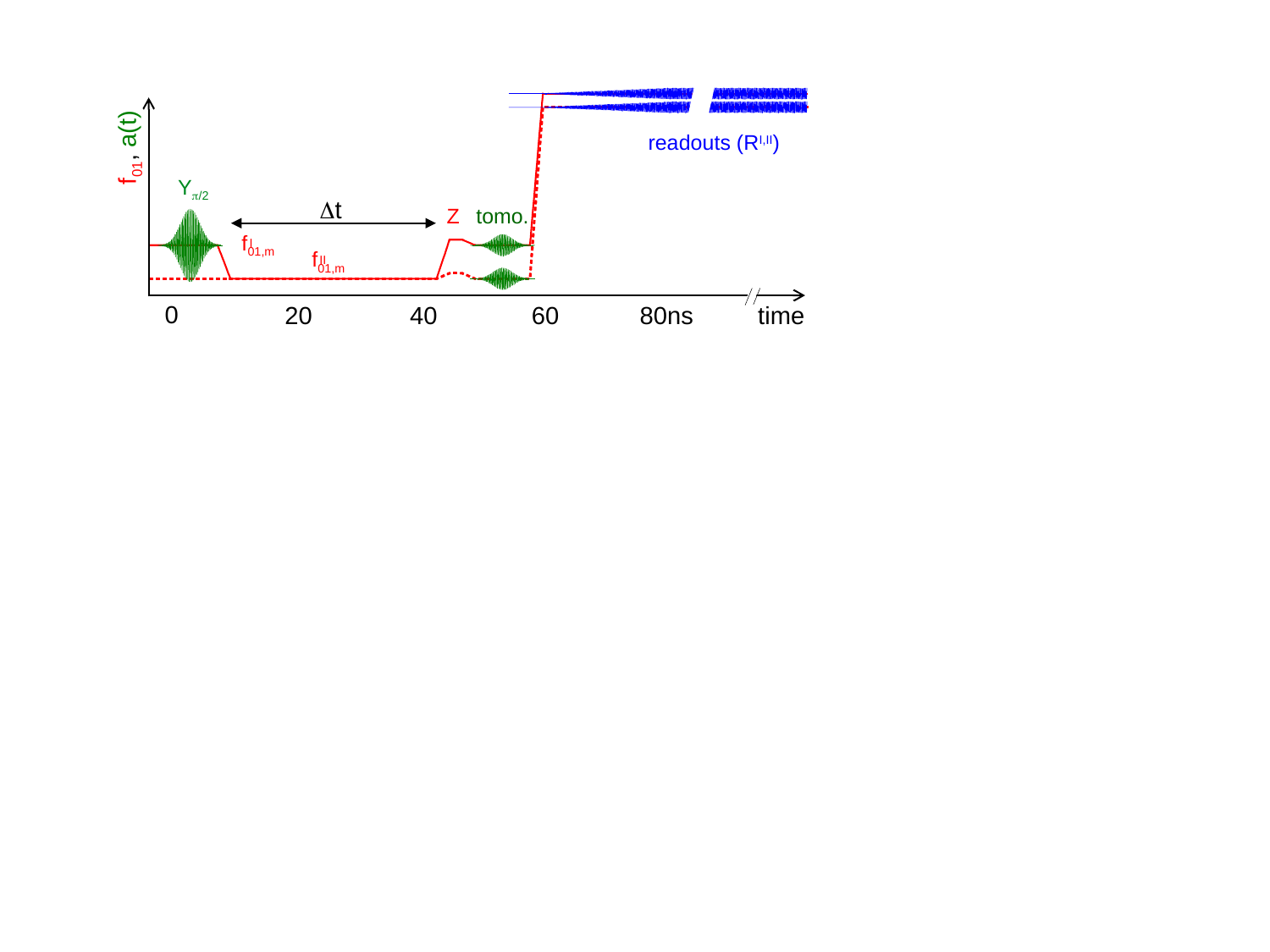

readouts (RI,II)
f01, a(t)
 Yπ/2
Δt
tomo.
Z

I
f01,m

II
f01,m

0
20
40
60
80ns
time